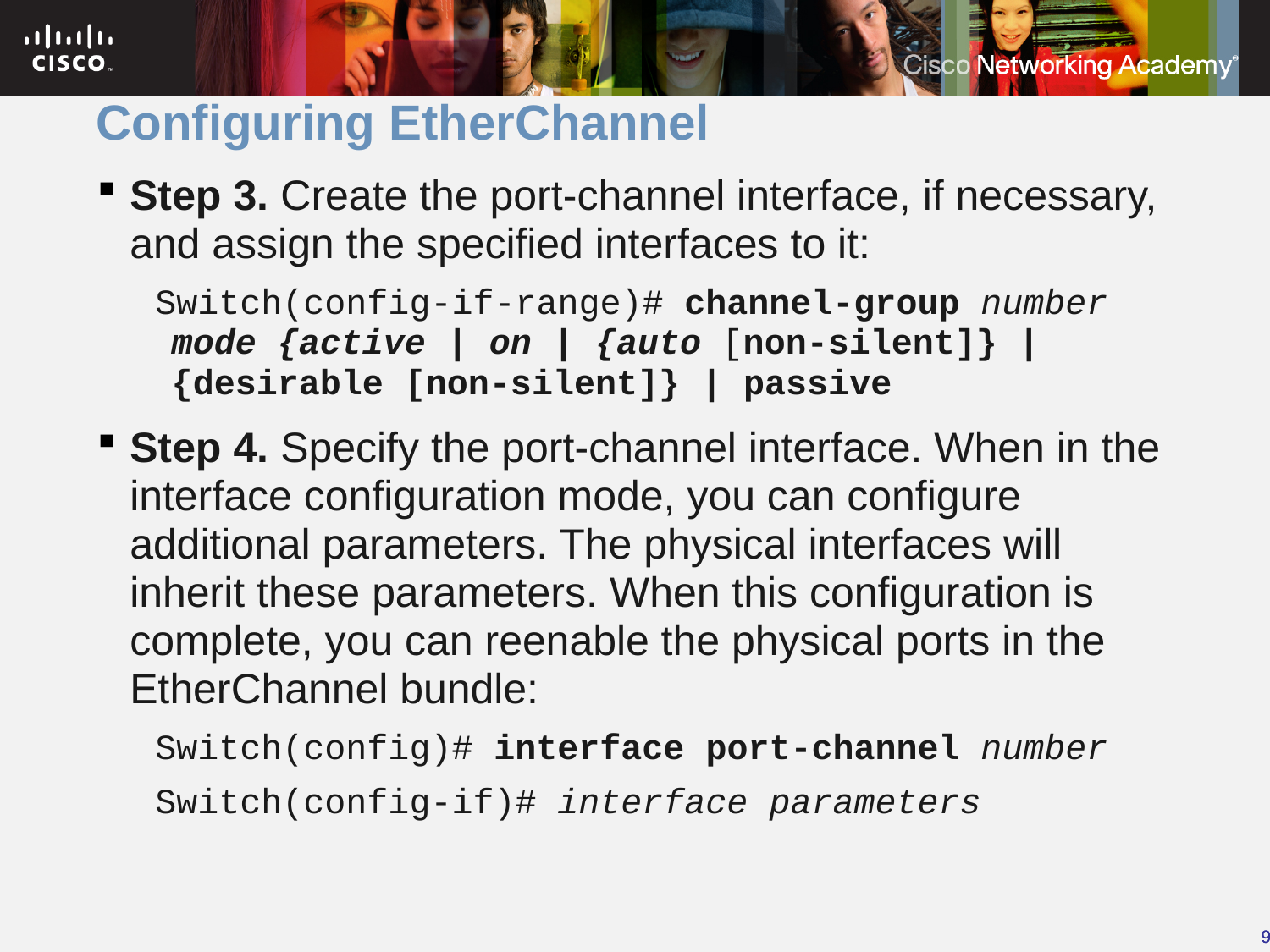

# Configuring EtherChannel
Step 3. Create the port-channel interface, if necessary, and assign the specified interfaces to it:
Switch(config-if-range)# channel-group number mode {active | on | {auto [non-silent]} | {desirable [non-silent]} | passive
Step 4. Specify the port-channel interface. When in the interface configuration mode, you can configure additional parameters. The physical interfaces will inherit these parameters. When this configuration is complete, you can reenable the physical ports in the EtherChannel bundle:
Switch(config)# interface port-channel number
Switch(config-if)# interface parameters